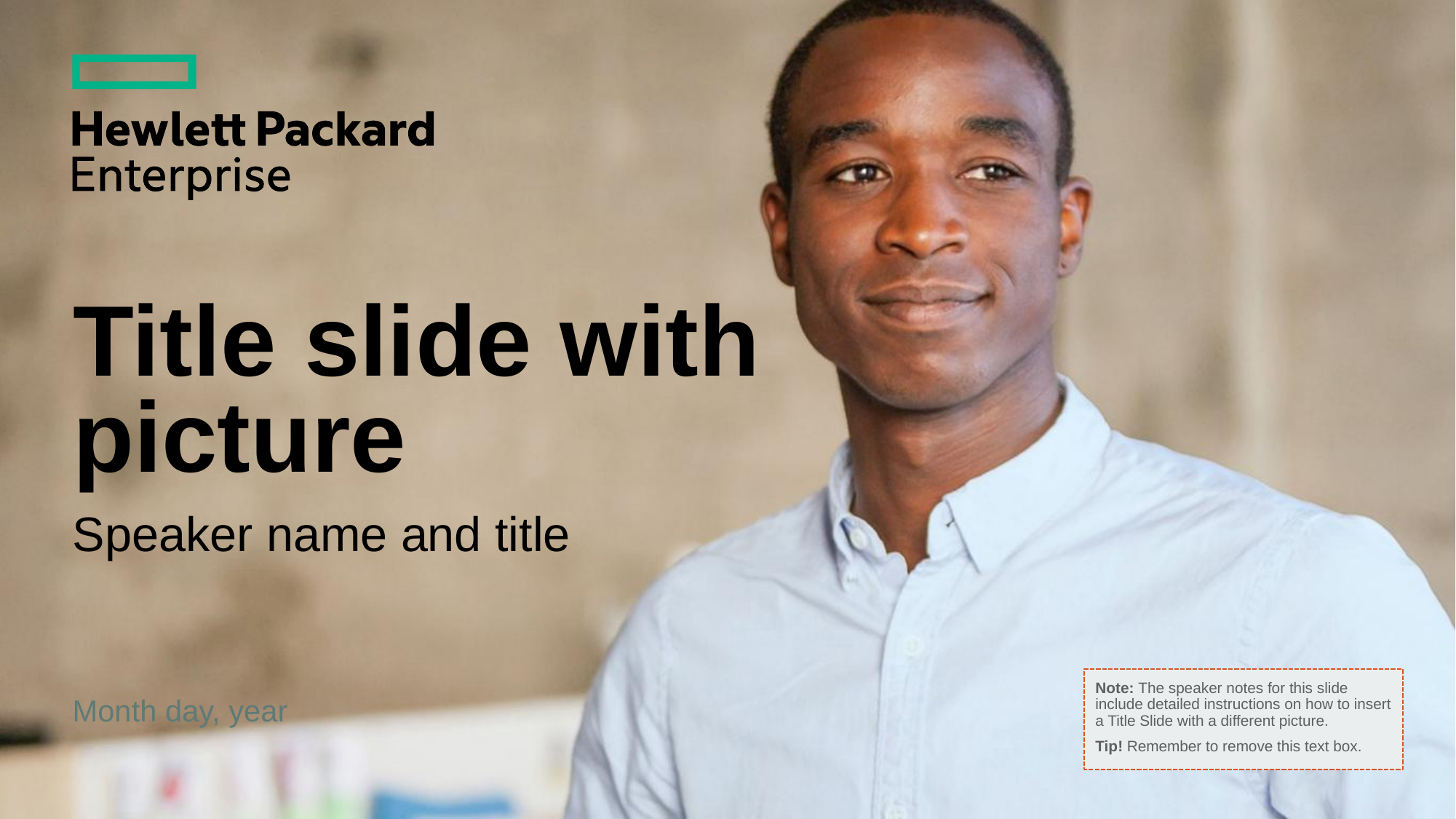

# Title slide with picture
Speaker name and title
Note: The speaker notes for this slide include detailed instructions on how to insert a Title Slide with a different picture.
Tip! Remember to remove this text box.
Month day, year